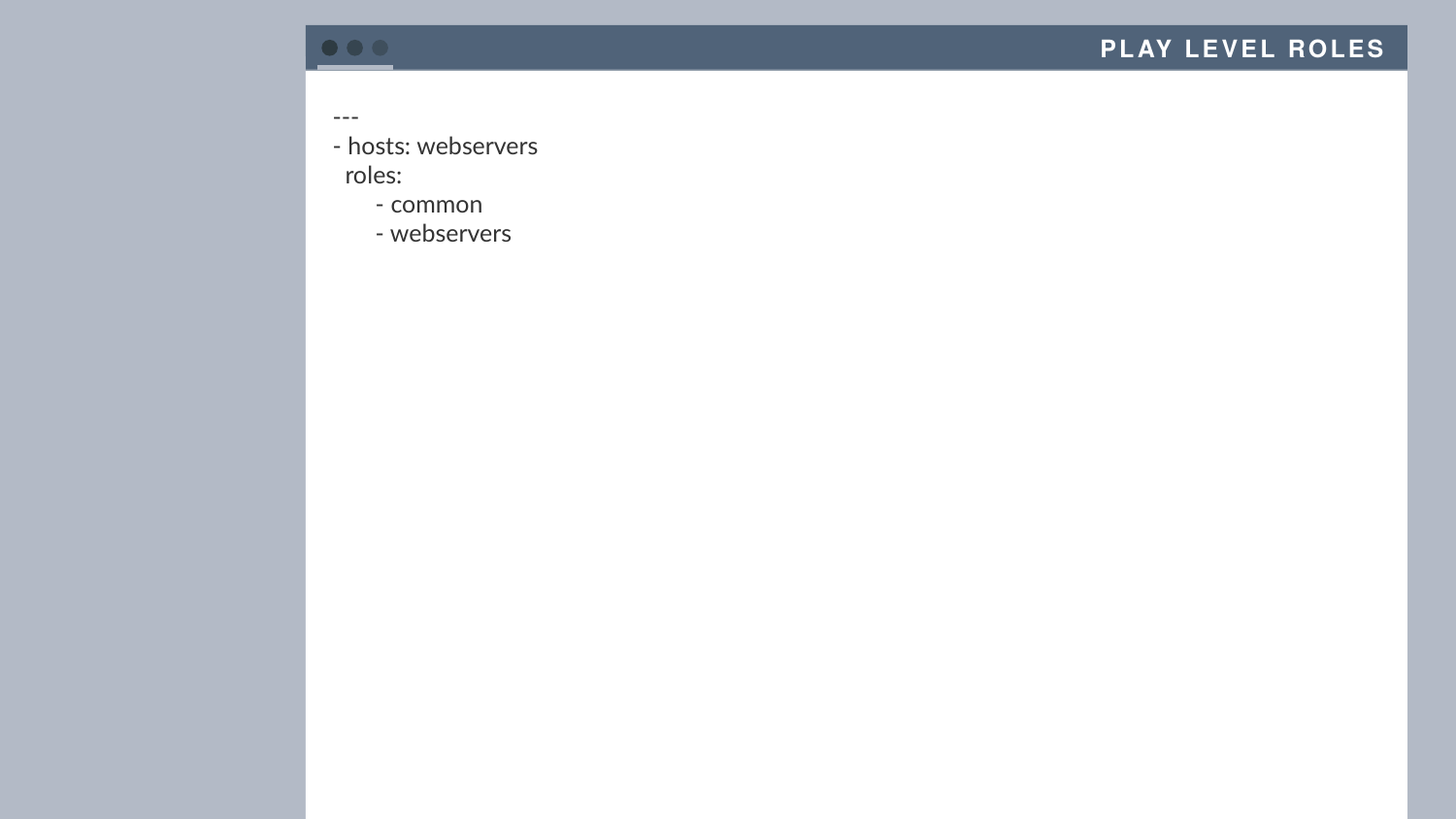

Play level roles
---
- hosts: webservers
  roles:
 - common
 - webservers
156